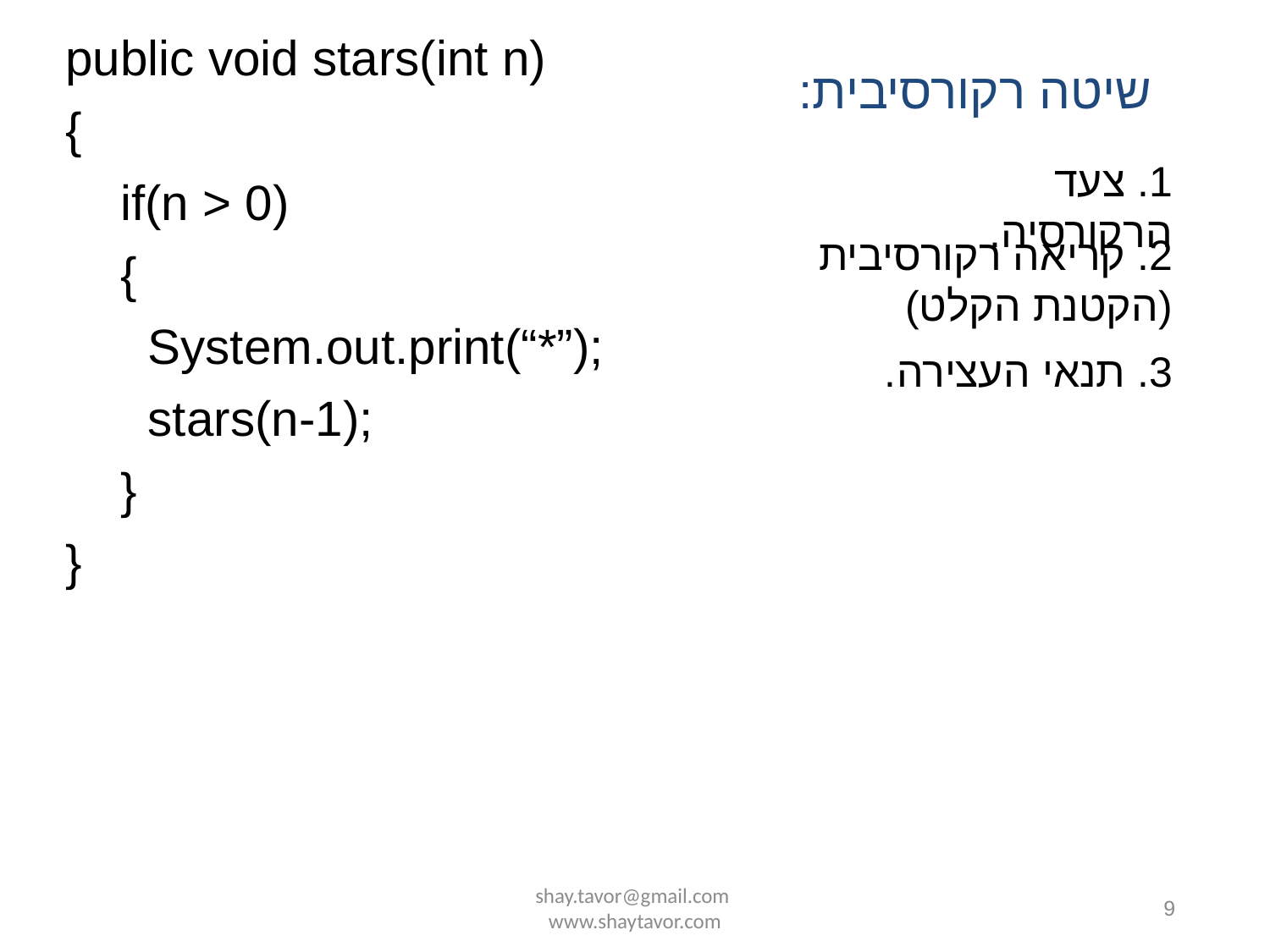

public void stars(int n)
{
    if(n > 0)
    {
      System.out.print(“*”);
      stars(n-1);
    }
}
שיטה רקורסיבית:
1. צעד הרקורסיה.
2. קריאה רקורסיבית (הקטנת הקלט)
3. תנאי העצירה.
shay.tavor@gmail.com  www.shaytavor.com
9